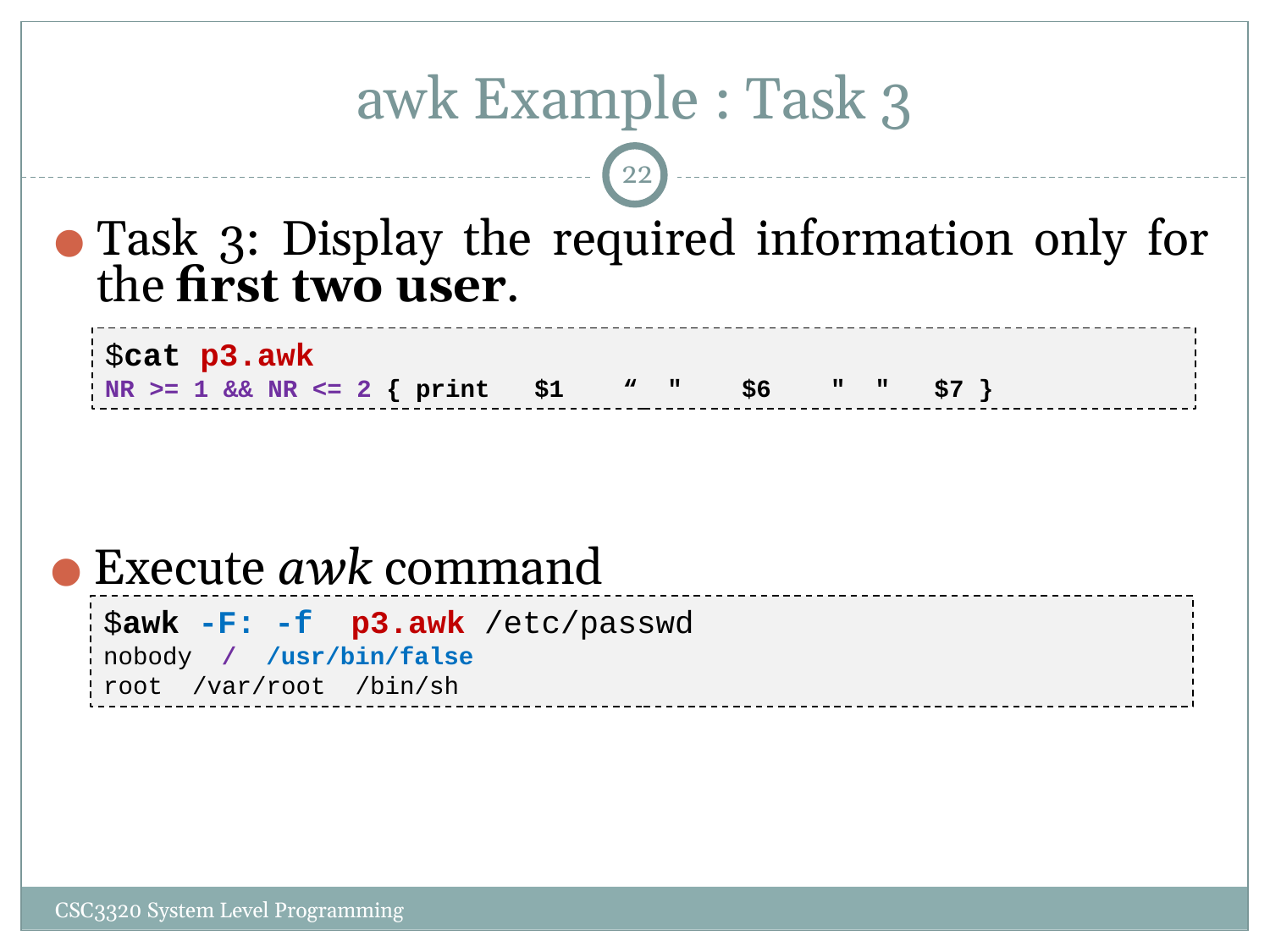

# awk Example : Task 3
22
Task 3: Display the required information only for the first two user.

$cat p3.awk
NR >= 1 && NR <= 2 { print   $1    “  "    $6    "  "   $7 }
Execute awk command

$awk -F: -f  p3.awk /etc/passwd
nobody  /  /usr/bin/false
root  /var/root  /bin/sh
CSC3320 System Level Programming